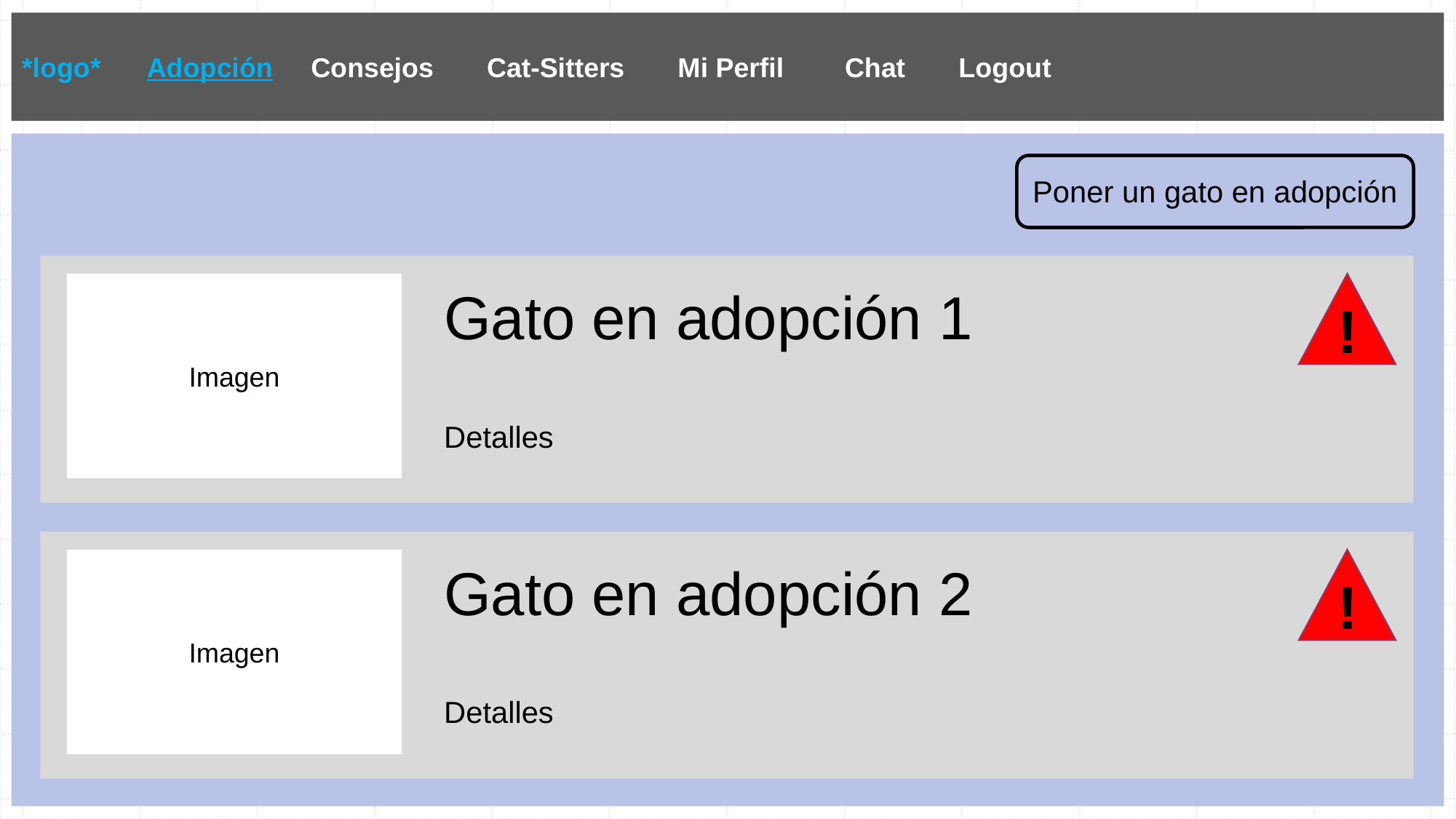

*logo*      Adopción     Consejos       Cat-Sitters       Mi Perfil        Chat       Logout

Poner un gato en adopción

Imagen
Gato en adopción 1

Detalles

!

Imagen
Gato en adopción 2

Detalles

!